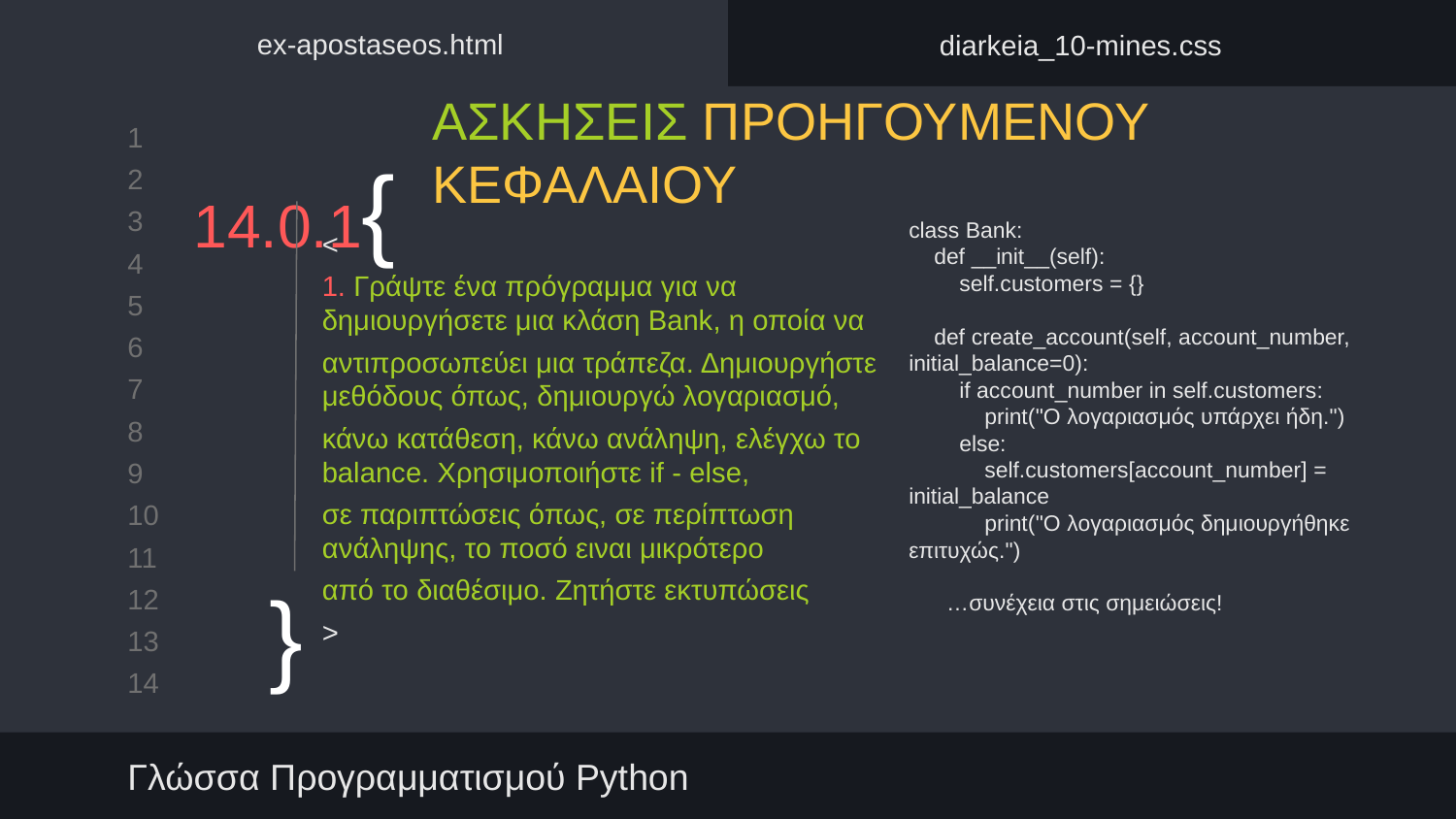

ex-apostaseos.html
diarkeia_10-mines.css
ΑΣΚΗΣΕΙΣ ΠΡΟΗΓΟΥΜΕΝΟΥ ΚΕΦΑΛΑΙΟΥ
# 14.0.1{
class Bank:
    def __init__(self):
        self.customers = {}

    def create_account(self, account_number, initial_balance=0):
        if account_number in self.customers:
            print("Ο λογαριασμός υπάρχει ήδη.")
        else:
            self.customers[account_number] = initial_balance
            print("Ο λογαριασμός δημιουργήθηκε επιτυχώς.")

      …συνέχεια στις σημειώσεις!
<
1. Γράψτε ένα πρόγραμμα για να δημιουργήσετε μια κλάση Bank, η οποία να
αντιπροσωπεύει μια τράπεζα. Δημιουργήστε μεθόδους όπως, δημιουργώ λογαριασμό,
κάνω κατάθεση, κάνω ανάληψη, ελέγχω το balance. Χρησιμοποιήστε if - else,
σε παριπτώσεις όπως, σε περίπτωση ανάληψης, το ποσό ειναι μικρότερο
από το διαθέσιμο. Ζητήστε εκτυπώσεις
>
}
Γλώσσα Προγραμματισμού Python